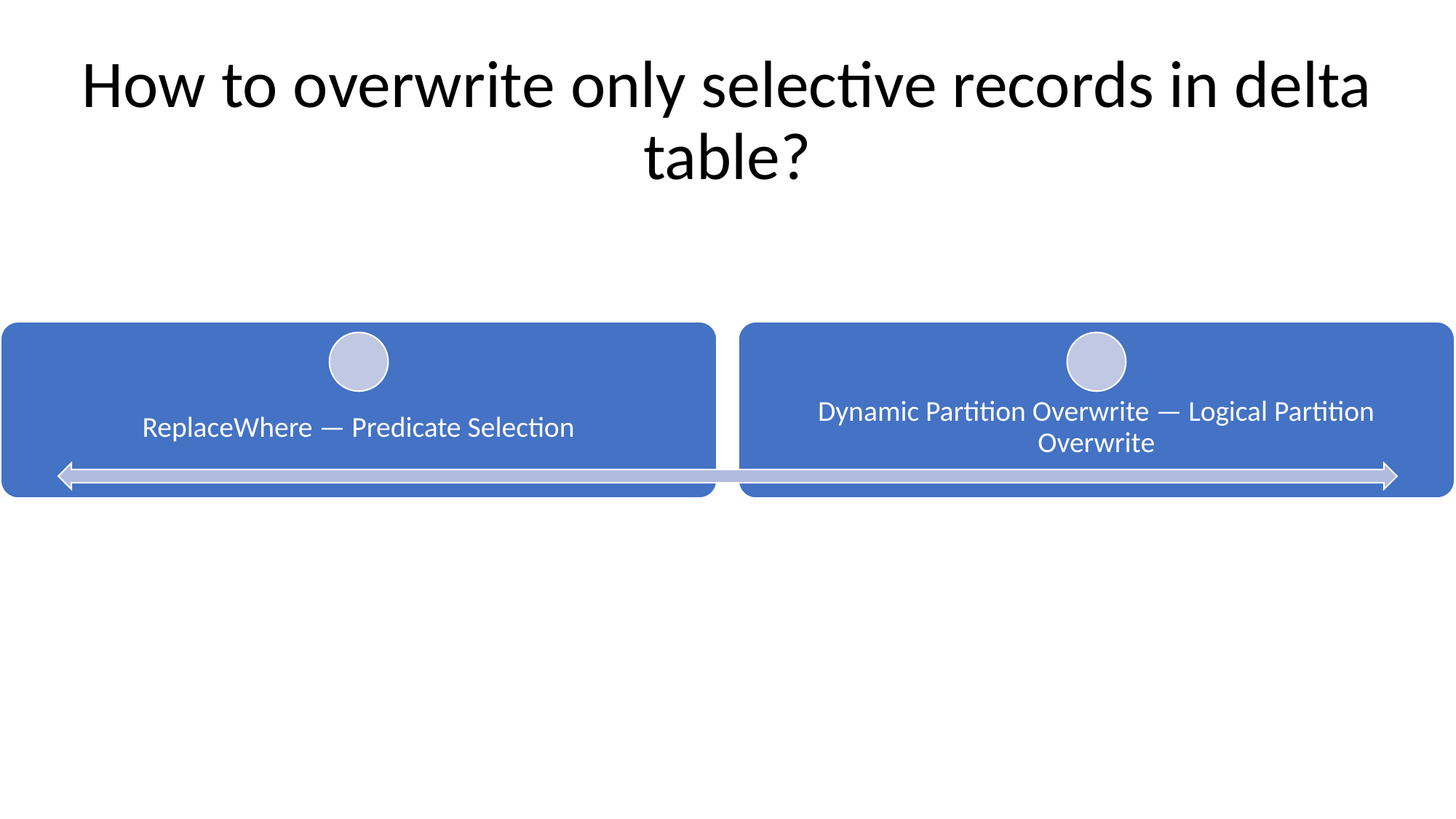

# How to overwrite only selective records in delta table?
ReplaceWhere — Predicate Selection
Dynamic Partition Overwrite — Logical Partition Overwrite